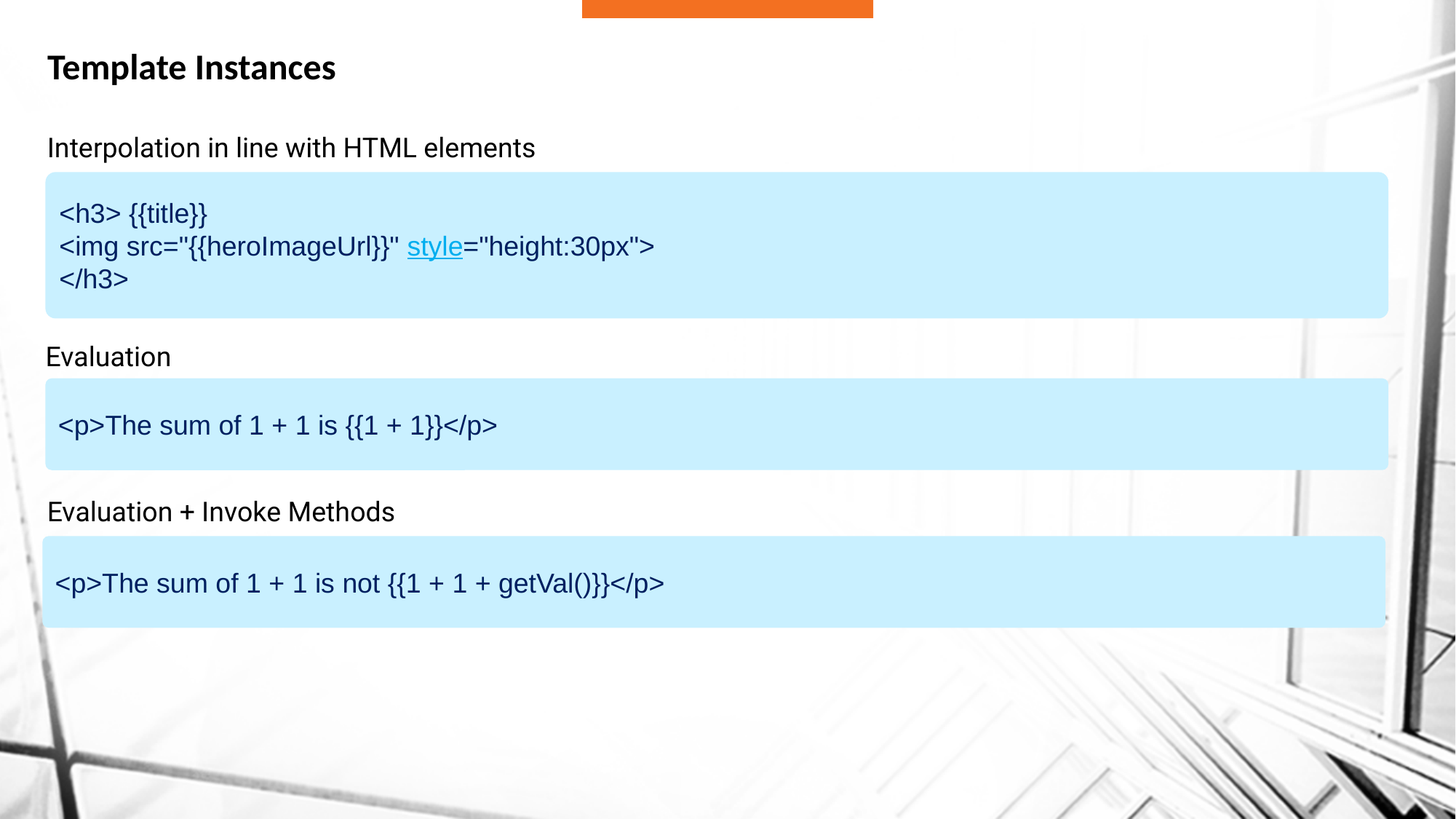

# Template Instances
Interpolation in line with HTML elements
<h3> {{title}}
<img src="{{heroImageUrl}}" style="height:30px">
</h3>
Evaluation
<p>The sum of 1 + 1 is {{1 + 1}}</p>
Evaluation + Invoke Methods
<p>The sum of 1 + 1 is not {{1 + 1 + getVal()}}</p>